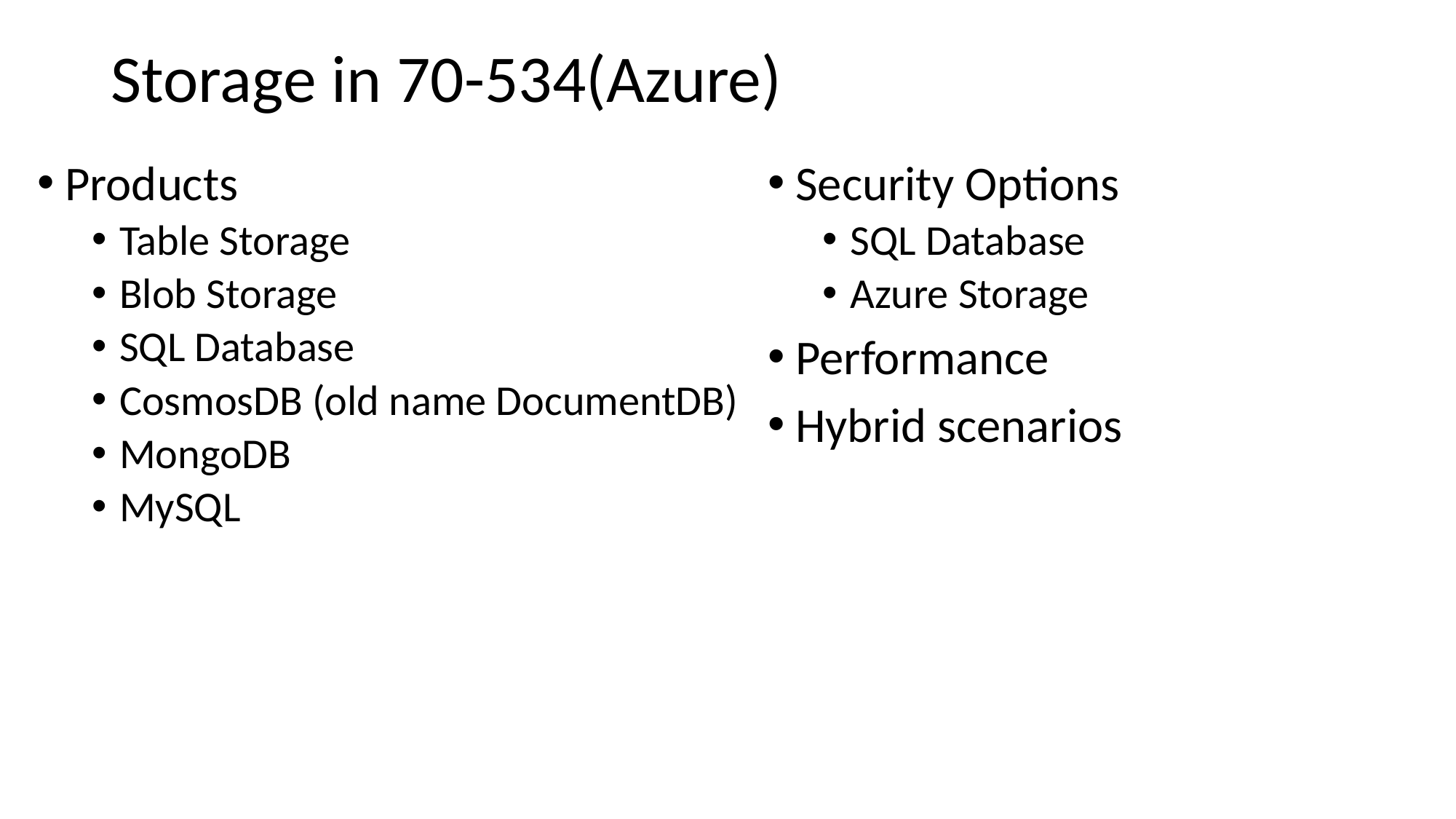

# Storage in 70-534(Azure)
Products
Table Storage
Blob Storage
SQL Database
CosmosDB (old name DocumentDB)
MongoDB
MySQL
Security Options
SQL Database
Azure Storage
Performance
Hybrid scenarios